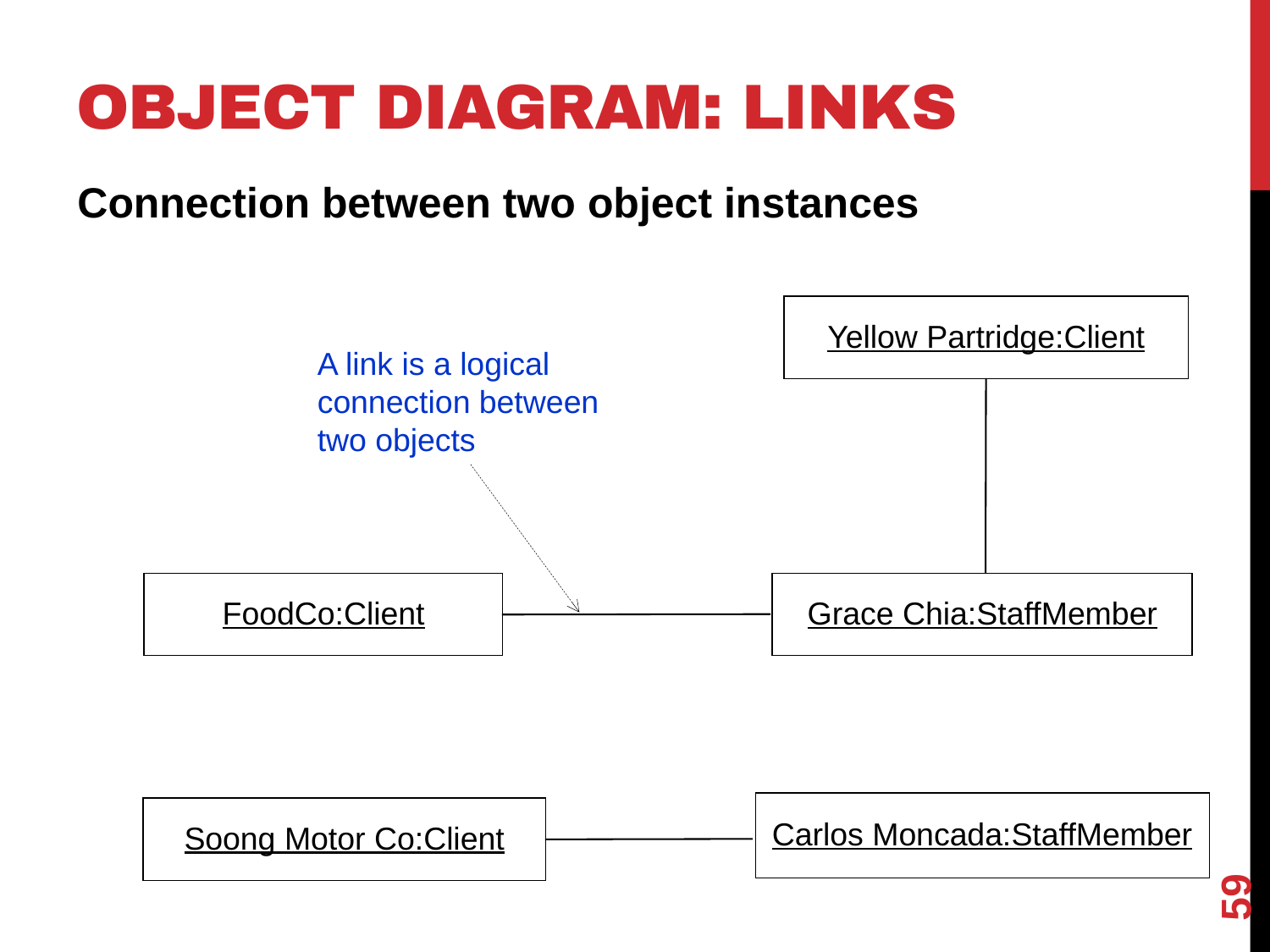

# Object Diagram: Links
Connection between two object instances

Yellow Partridge:Client

FoodCo:Client
Grace Chia:StaffMember

Carlos Moncada:StaffMember
Soong Motor Co:Client

A link is a logical connection between two objects
59